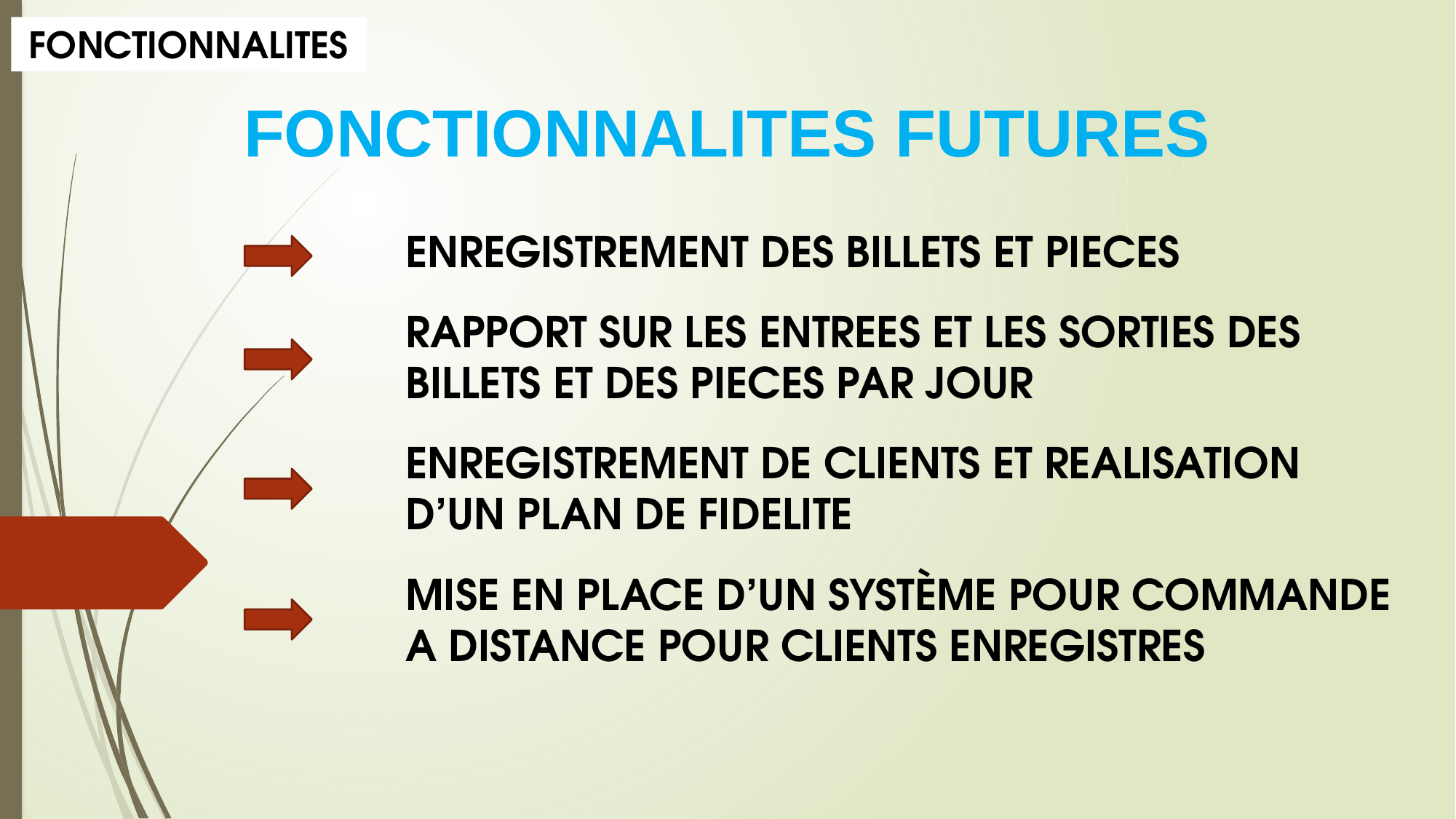

FONCTIONNALITES
FONCTIONNALITES FUTURES
ENREGISTREMENT DES BILLETS ET PIECES

RAPPORT SUR LES ENTREES ET LES SORTIES DES BILLETS ET DES PIECES PAR JOUR

ENREGISTREMENT DE CLIENTS ET REALISATION D’UN PLAN DE FIDELITE

MISE EN PLACE D’UN SYSTÈME POUR COMMANDE A DISTANCE POUR CLIENTS ENREGISTRES